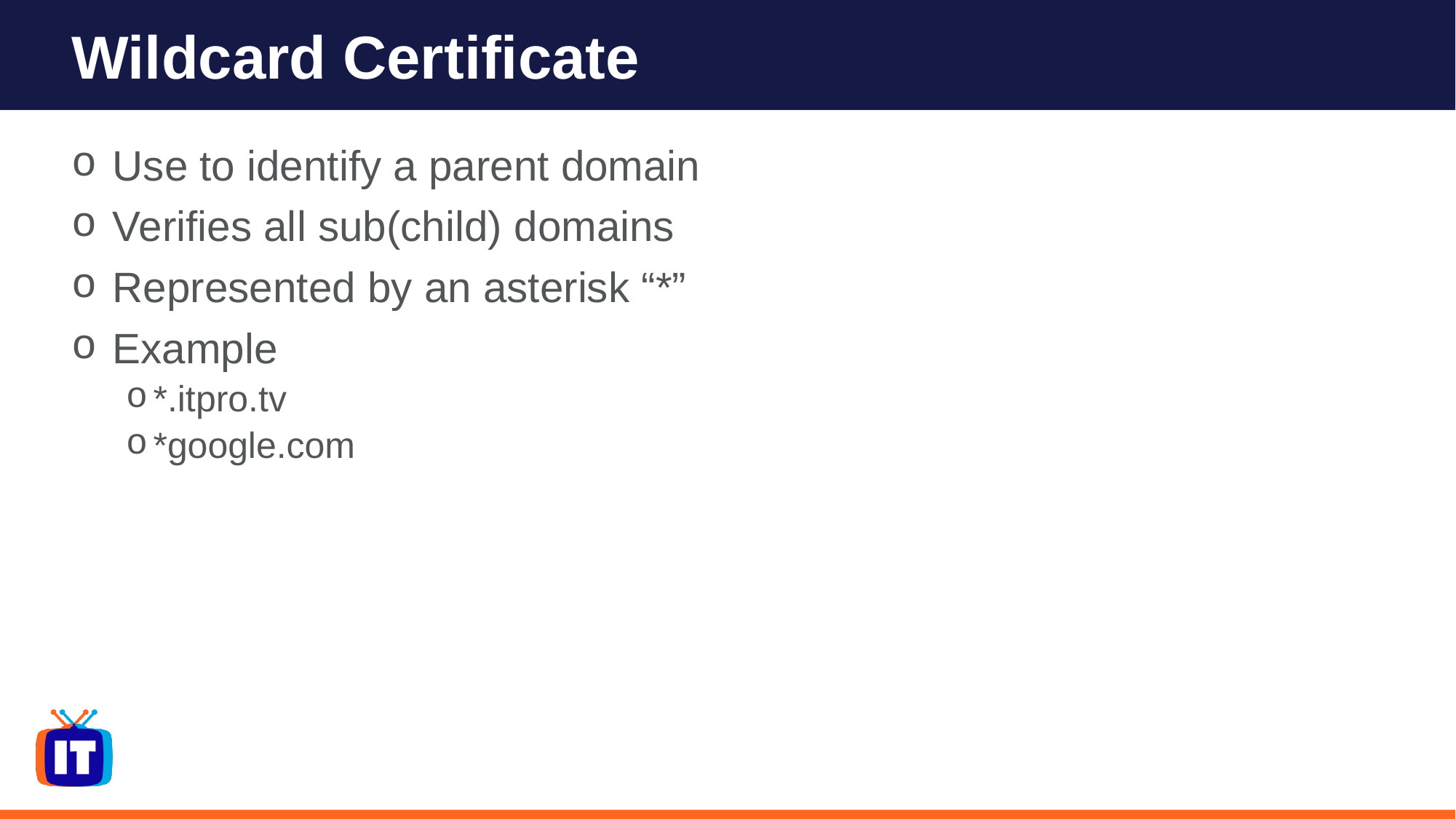

# Wildcard Certificate
Use to identify a parent domain
Verifies all sub(child) domains
Represented by an asterisk “*”
Example
*.itpro.tv
*google.com